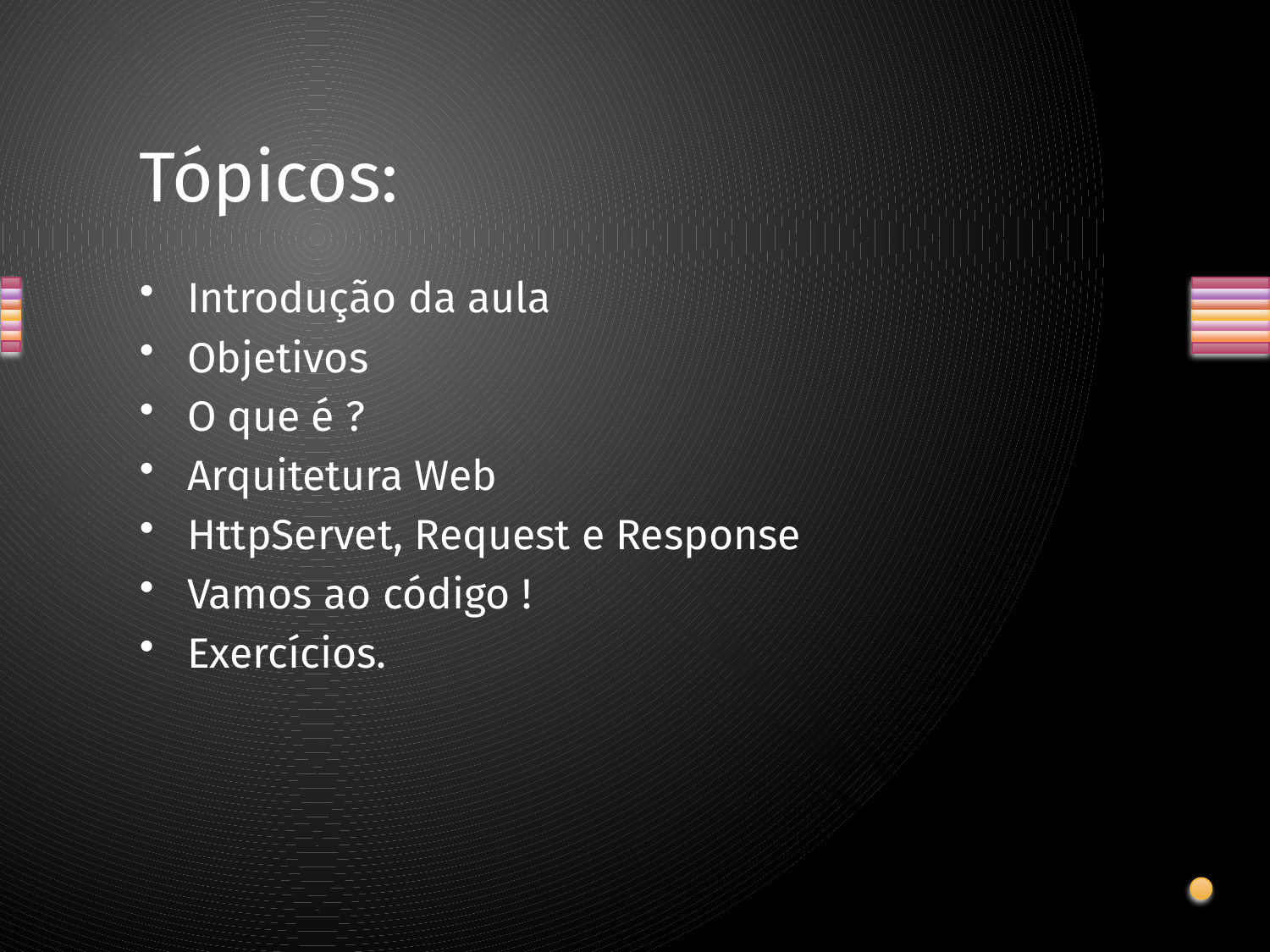

# Tópicos:

Introdução da aula
Objetivos
O que é ?
Arquitetura Web
HttpServet, Request e Response
Vamos ao código !
Exercícios.